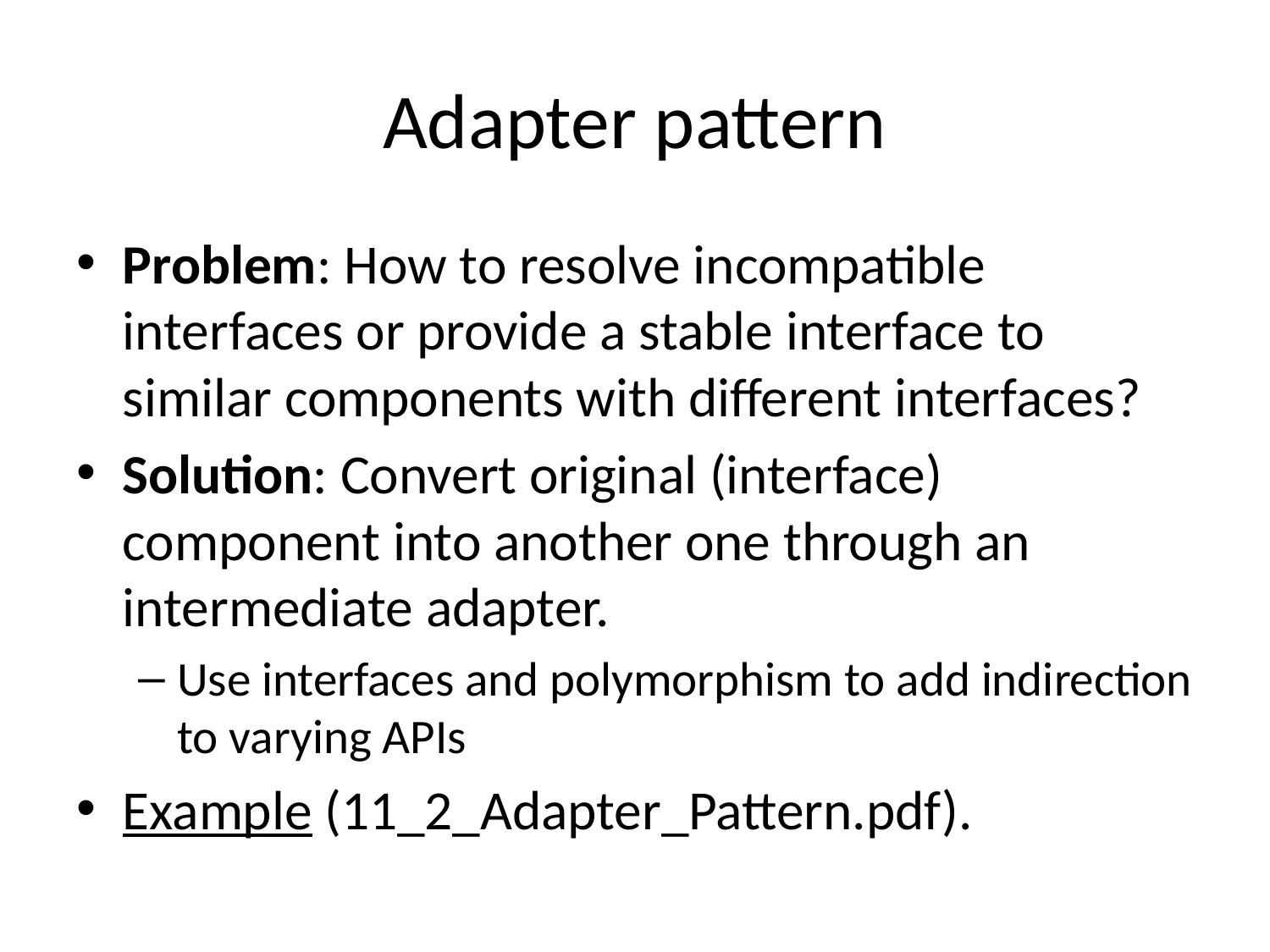

# Adapter pattern
Problem: How to resolve incompatible interfaces or provide a stable interface to similar components with different interfaces?
Solution: Convert original (interface) component into another one through an intermediate adapter.
Use interfaces and polymorphism to add indirection to varying APIs
Example (11_2_Adapter_Pattern.pdf).